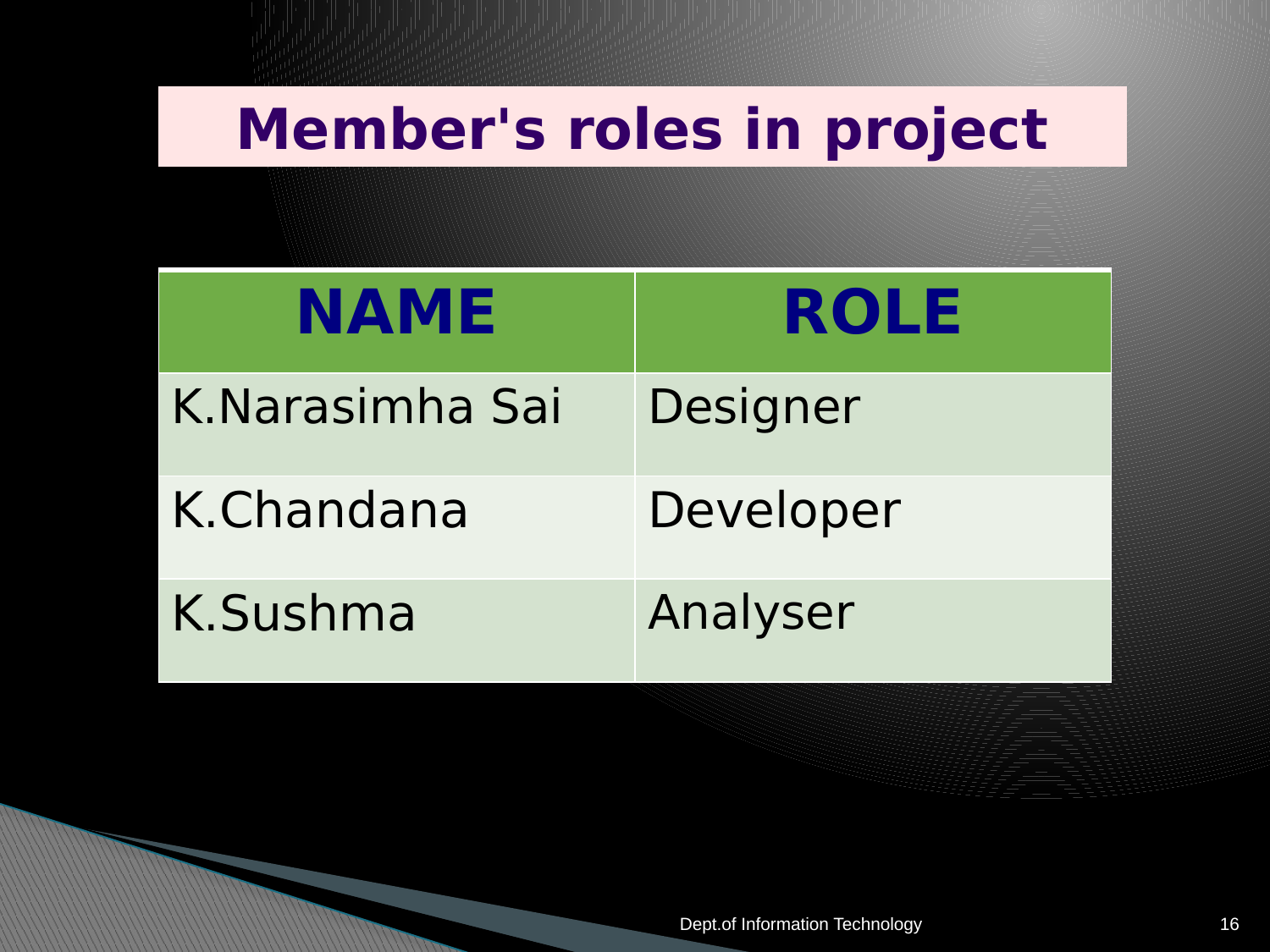

Member's roles in project
| NAME | ROLE |
| --- | --- |
| K.Narasimha Sai | Designer |
| K.Chandana | Developer |
| K.Sushma | Analyser |
Dept.of Information Technology
16